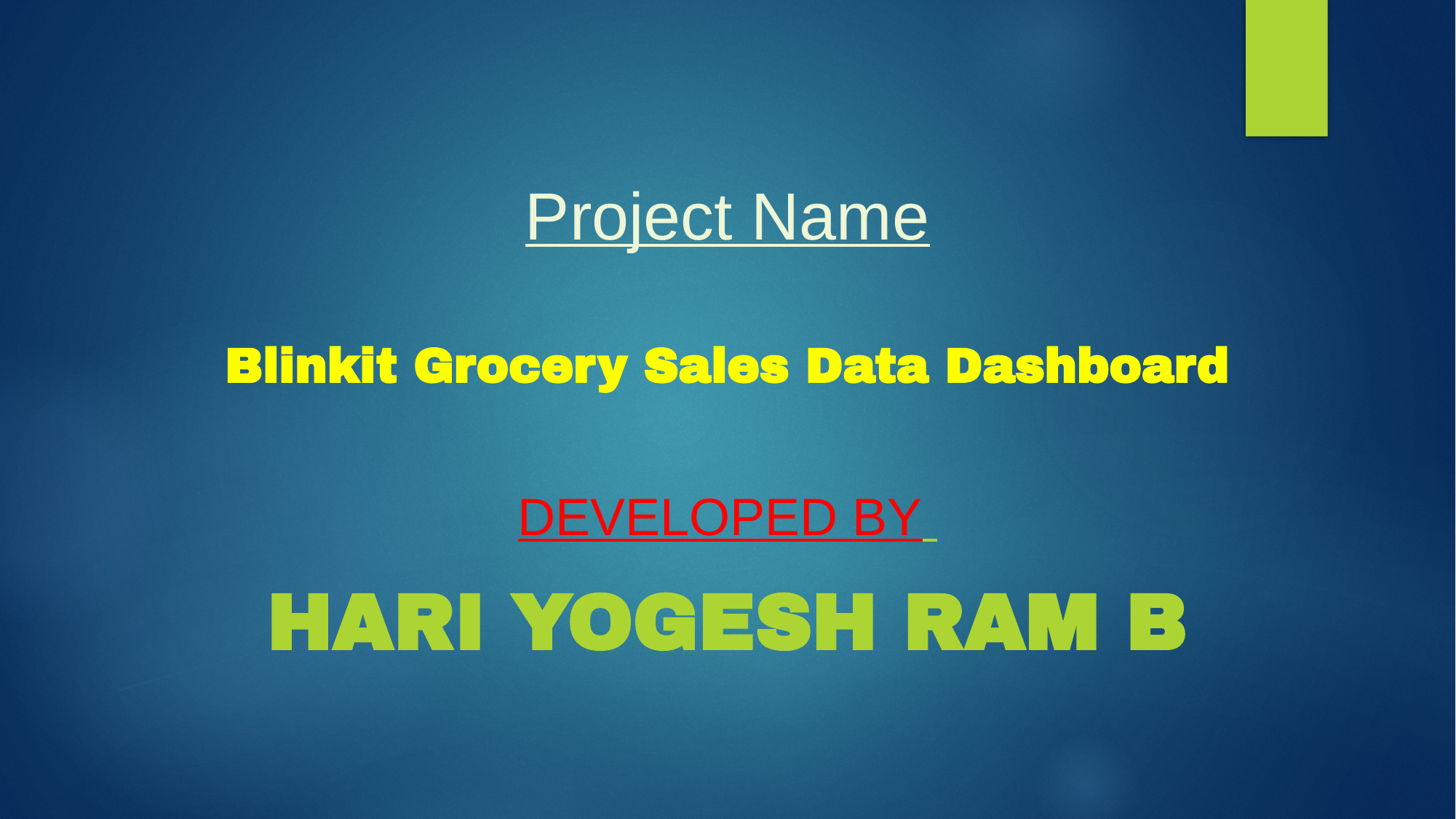

# Project Name Blinkit Grocery Sales Data Dashboard

Developed By

HARI YOGESH RAM B